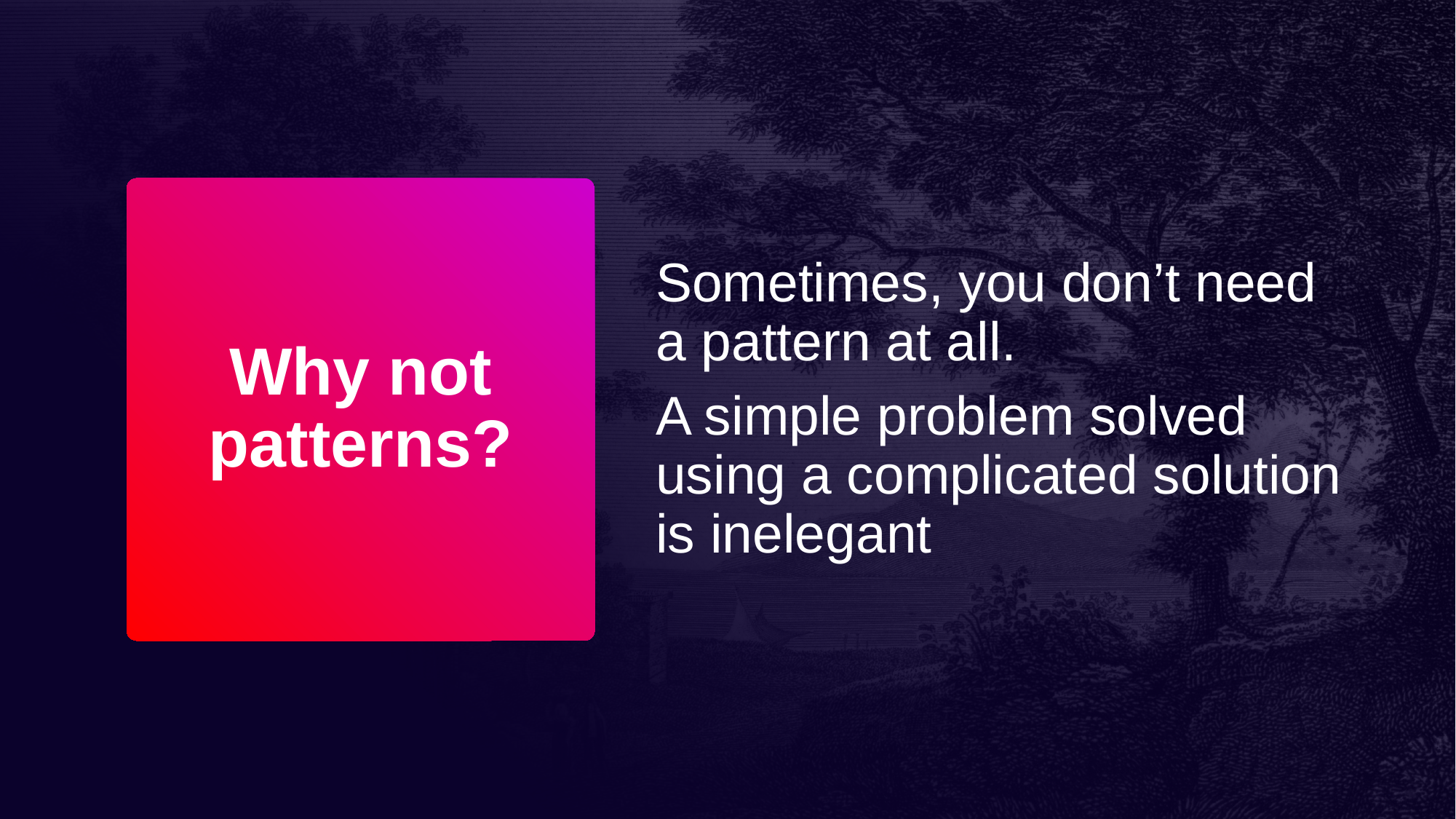

Sometimes, you don’t need a pattern at all.
A simple problem solved using a complicated solution is inelegant
# Why not patterns?